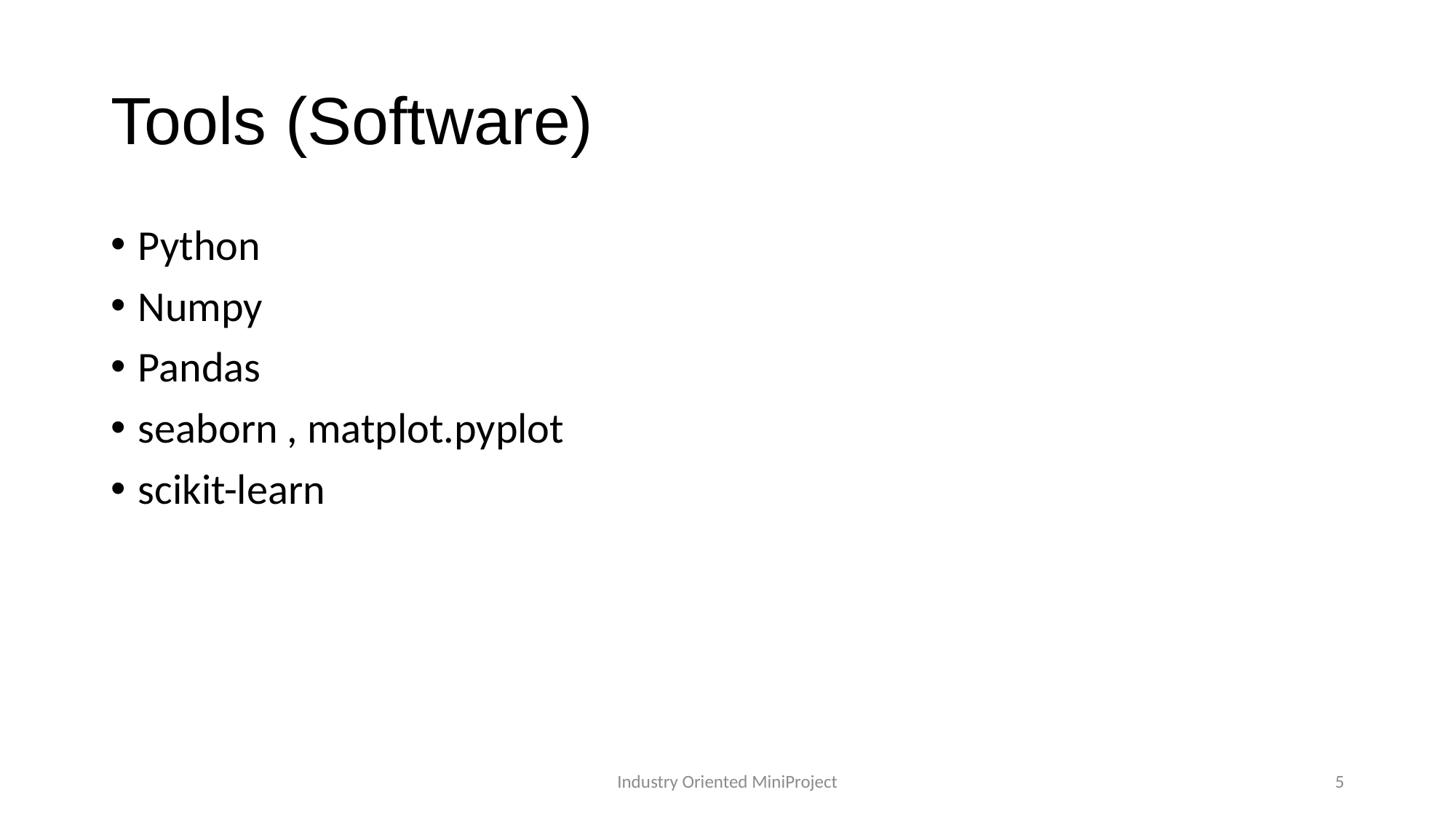

# Tools (Software)
Python
Numpy
Pandas
seaborn , matplot.pyplot
scikit-learn

Industry Oriented MiniProject
5